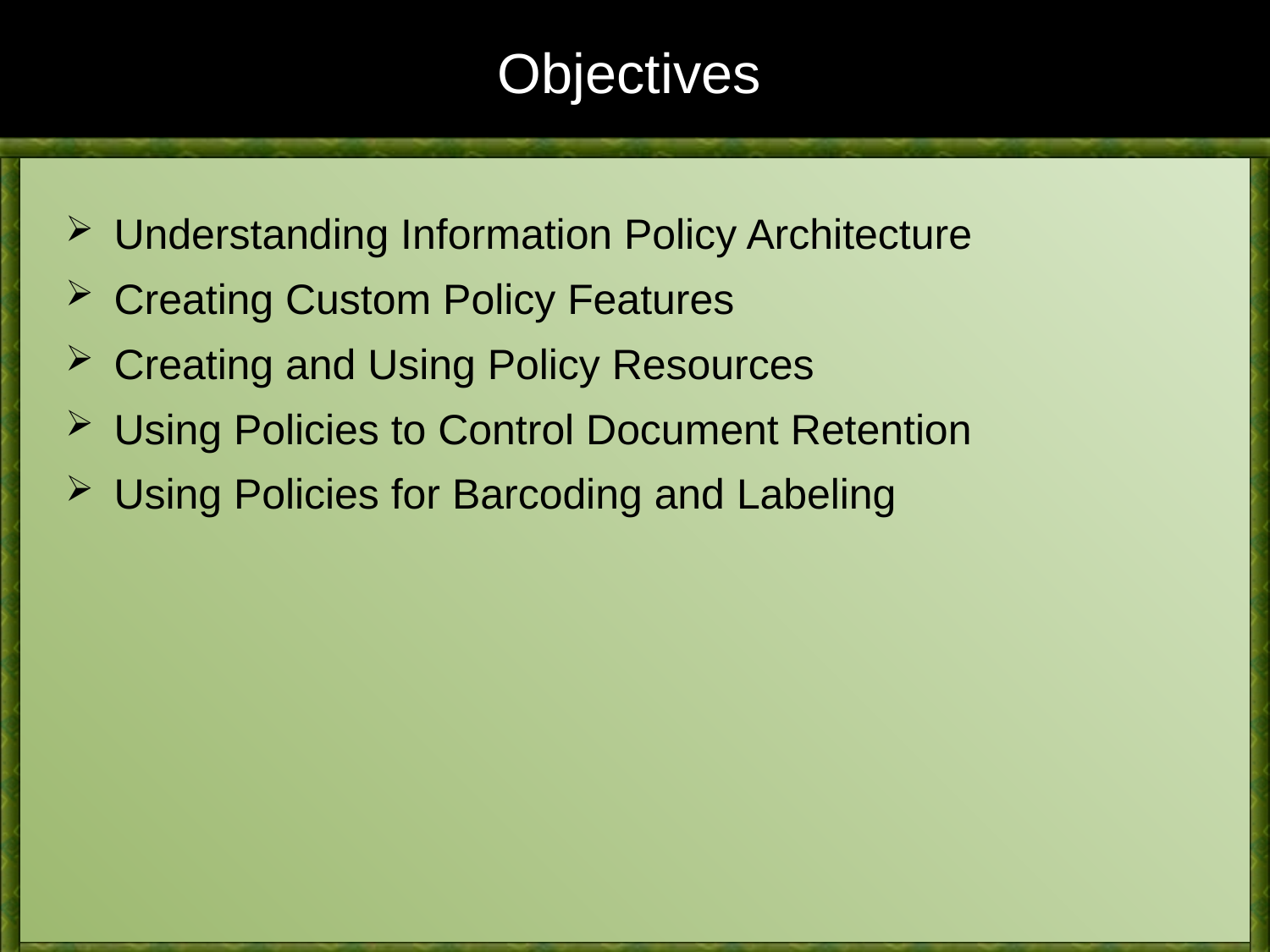

# Objectives
Understanding Information Policy Architecture
Creating Custom Policy Features
Creating and Using Policy Resources
Using Policies to Control Document Retention
Using Policies for Barcoding and Labeling